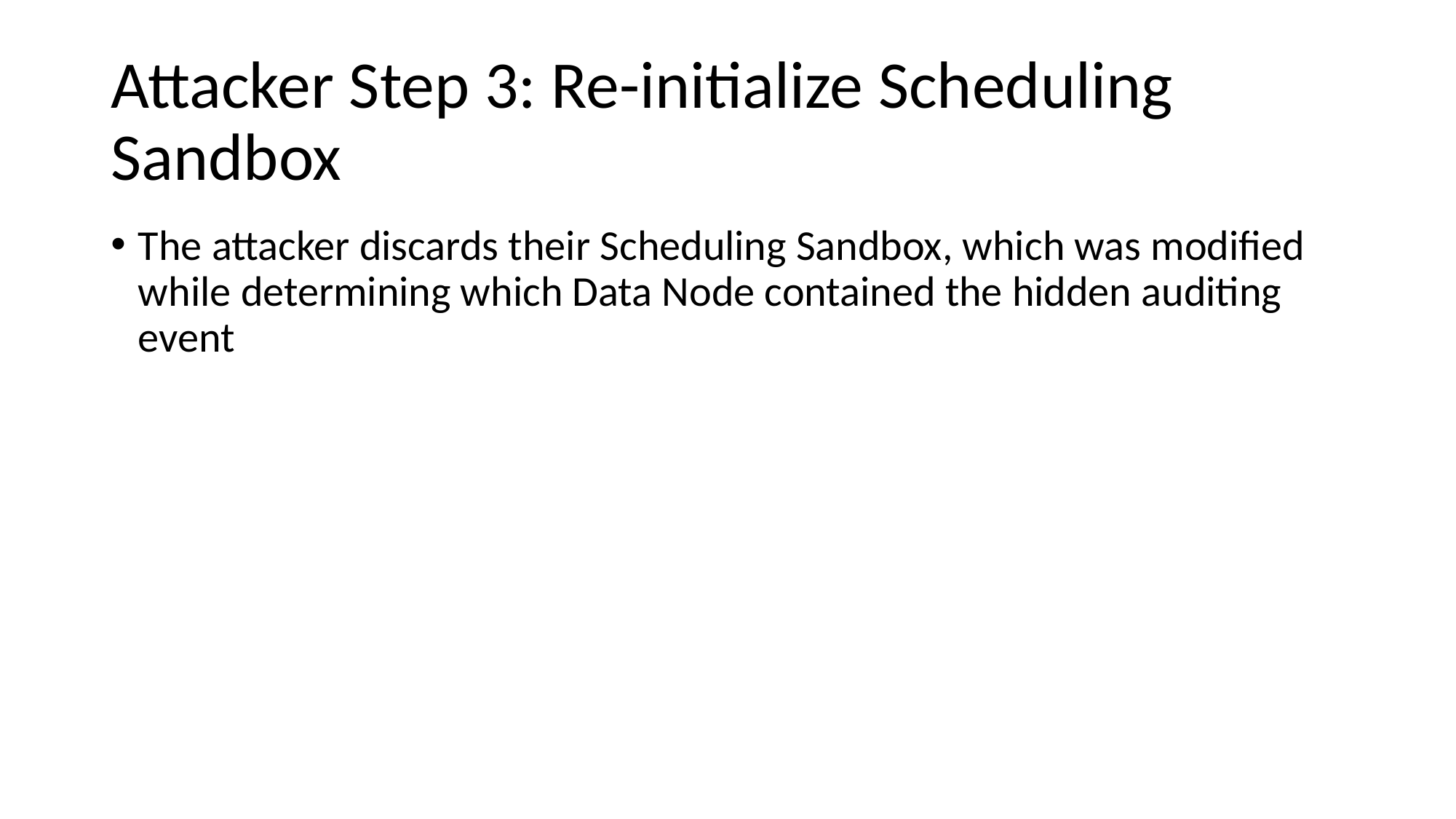

# Attacker Step 3: Re-initialize Scheduling Sandbox
The attacker discards their Scheduling Sandbox, which was modified while determining which Data Node contained the hidden auditing event